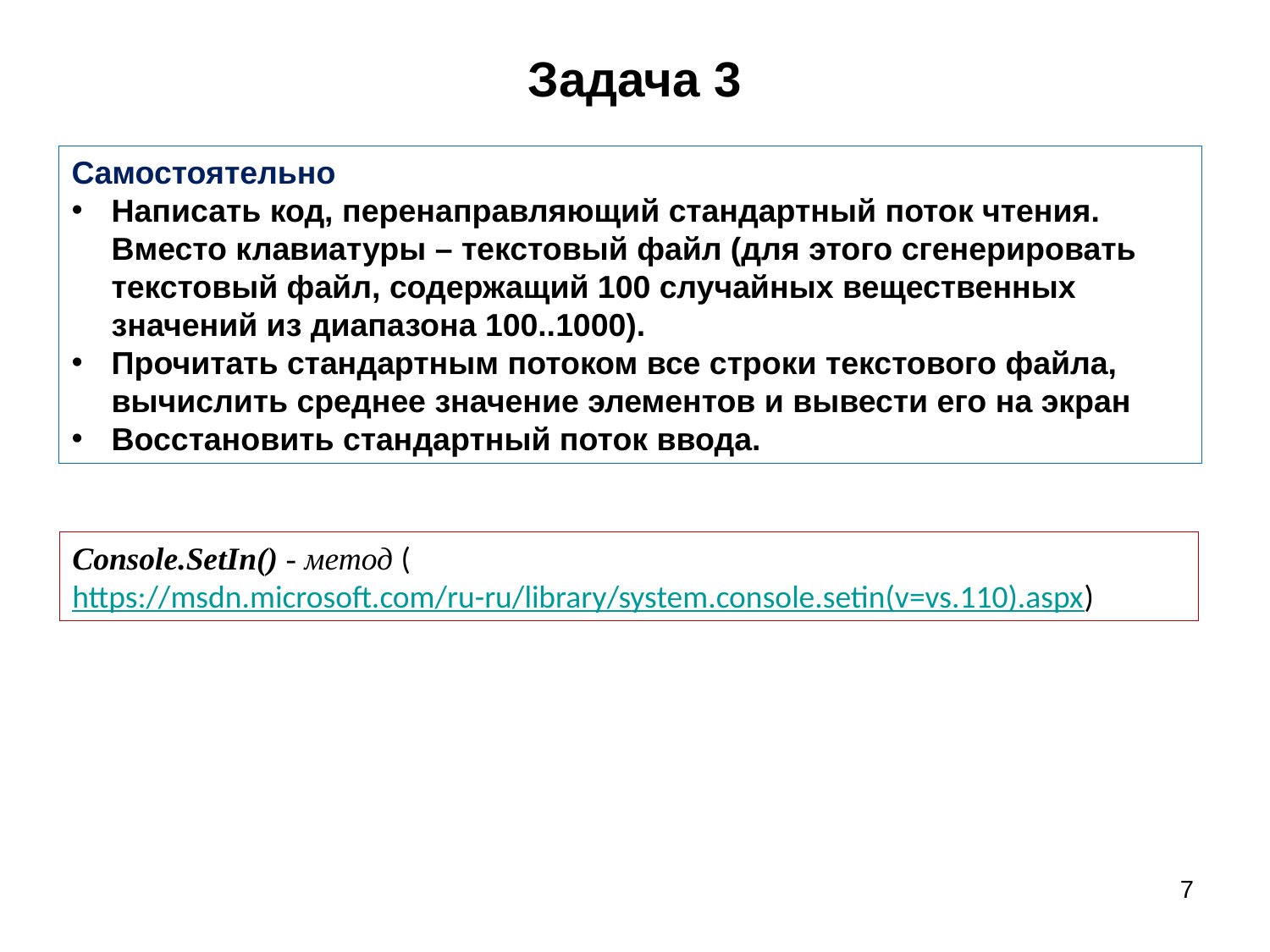

# Задача 3
Cамостоятельно
Написать код, перенаправляющий стандартный поток чтения. Вместо клавиатуры – текстовый файл (для этого сгенерировать текстовый файл, содержащий 100 случайных вещественных значений из диапазона 100..1000).
Прочитать стандартным потоком все строки текстового файла, вычислить среднее значение элементов и вывести его на экран
Восстановить стандартный поток ввода.
Console.SetIn() - метод (https://msdn.microsoft.com/ru-ru/library/system.console.setin(v=vs.110).aspx)
7